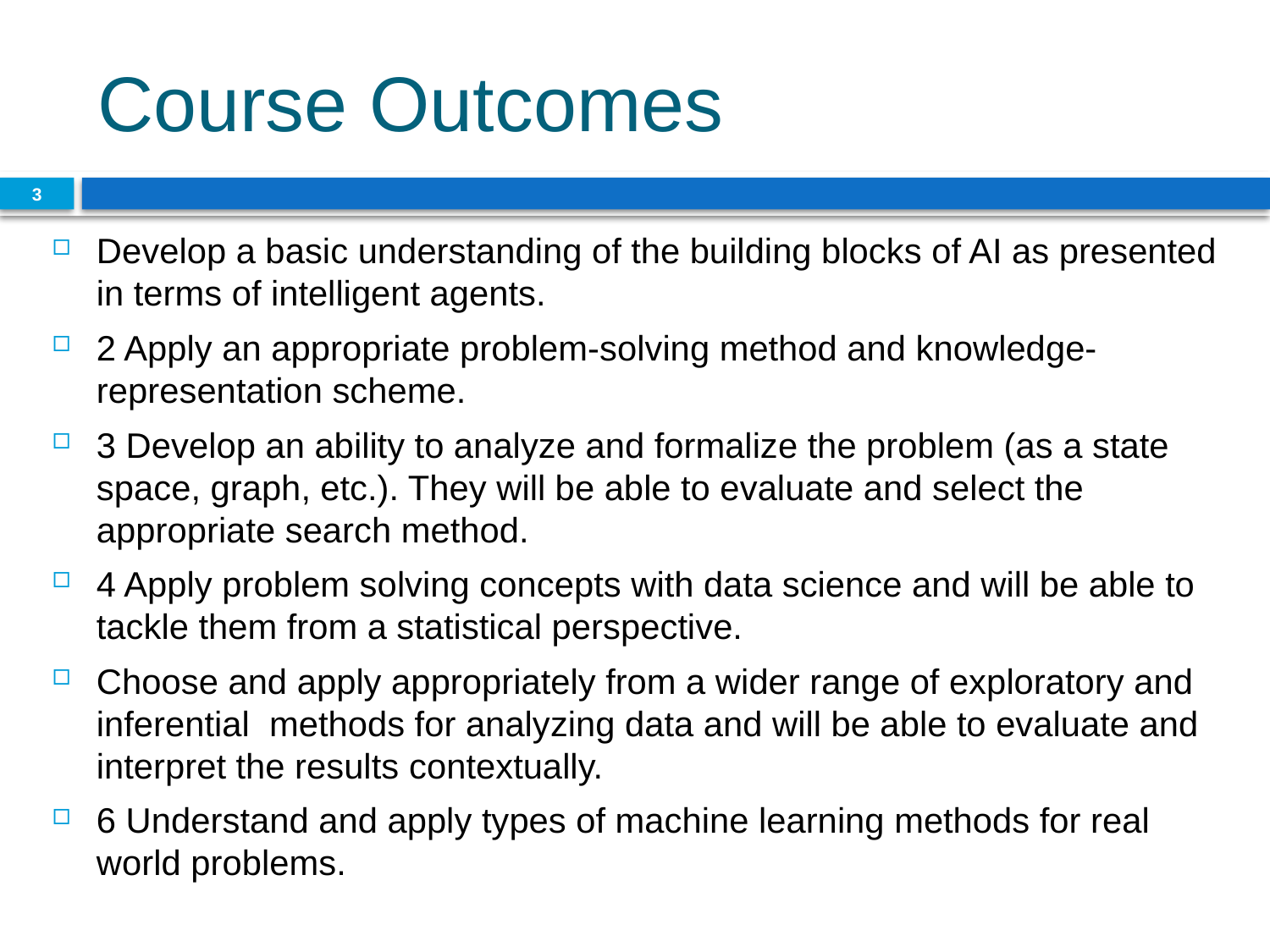

# Course Outcomes
3
Develop a basic understanding of the building blocks of AI as presented in terms of intelligent agents.
2 Apply an appropriate problem-solving method and knowledge-representation scheme.
3 Develop an ability to analyze and formalize the problem (as a state space, graph, etc.). They will be able to evaluate and select the appropriate search method.
4 Apply problem solving concepts with data science and will be able to tackle them from a statistical perspective.
Choose and apply appropriately from a wider range of exploratory and inferential  methods for analyzing data and will be able to evaluate and interpret the results contextually.
6 Understand and apply types of machine learning methods for real world problems.